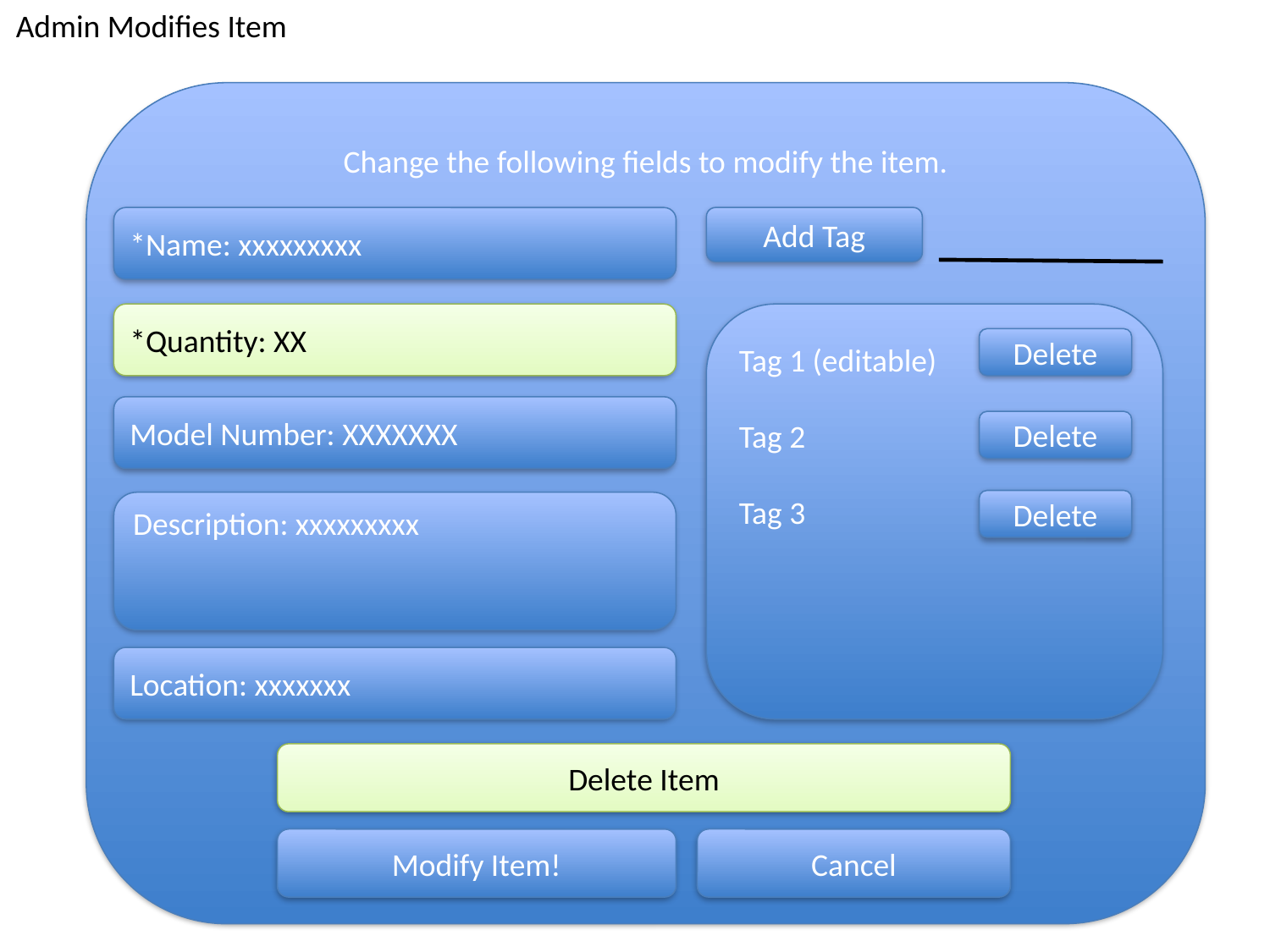

Admin Modifies Item

Change the following fields to modify the item.

*Name: xxxxxxxxx
Add Tag
*Quantity: XX
Tag 1 (editable)

Tag 2

Tag 3

Delete
Model Number: XXXXXXX
Delete
Delete
Description: xxxxxxxxx

Location: xxxxxxx
Delete Item
Modify Item!
Cancel